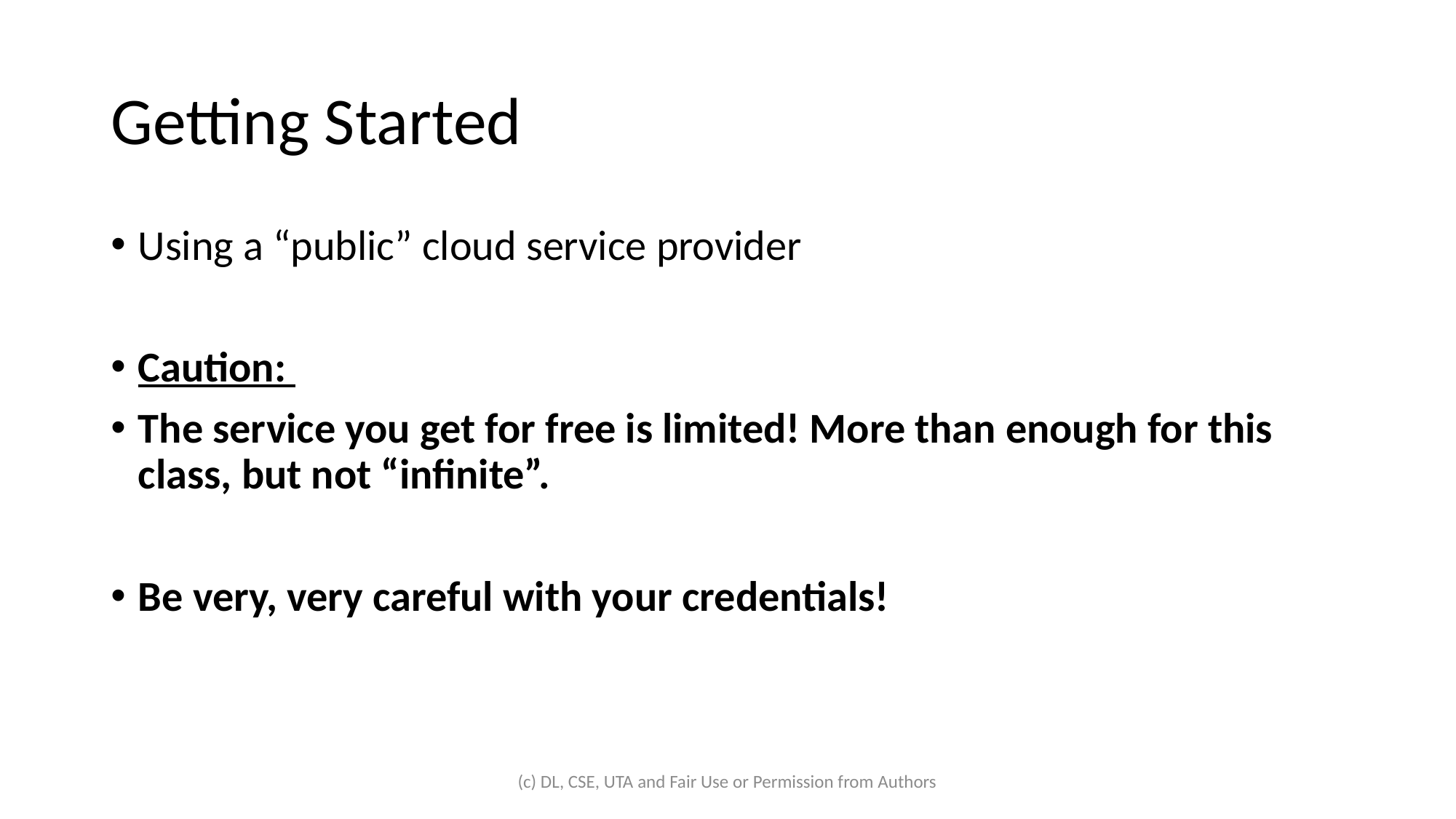

# Getting Started
Using a “public” cloud service provider

Caution:
The service you get for free is limited! More than enough for this class, but not “infinite”.

Be very, very careful with your credentials!
(c) DL, CSE, UTA and Fair Use or Permission from Authors